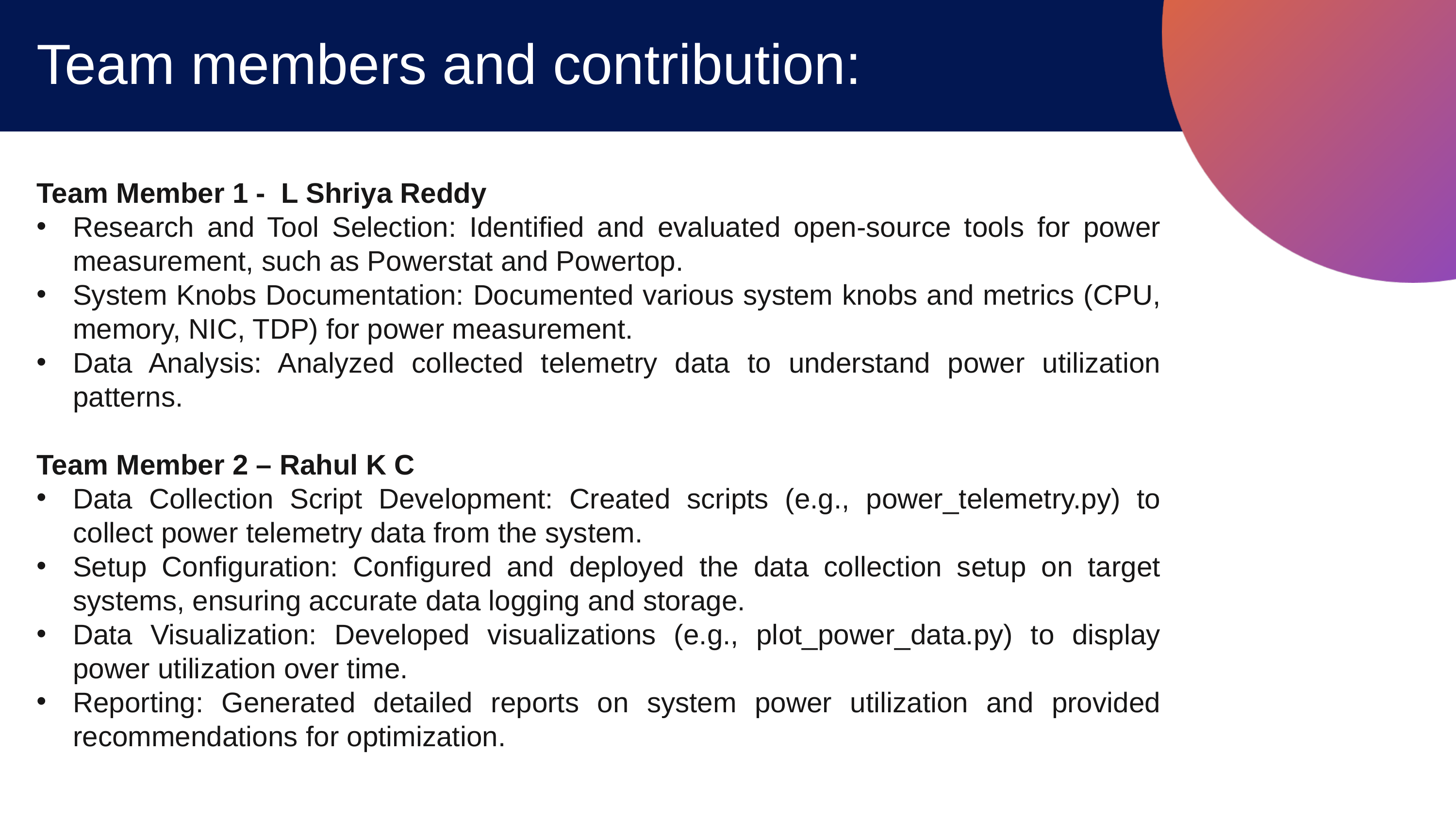

Team members and contribution:
Team Member 1 -  L Shriya Reddy
Research and Tool Selection: Identified and evaluated open-source tools for power measurement, such as Powerstat and Powertop.
System Knobs Documentation: Documented various system knobs and metrics (CPU, memory, NIC, TDP) for power measurement.
Data Analysis: Analyzed collected telemetry data to understand power utilization patterns.

Team Member 2 – Rahul K C
Data Collection Script Development: Created scripts (e.g., power_telemetry.py) to collect power telemetry data from the system.
Setup Configuration: Configured and deployed the data collection setup on target systems, ensuring accurate data logging and storage.
Data Visualization: Developed visualizations (e.g., plot_power_data.py) to display power utilization over time.
Reporting: Generated detailed reports on system power utilization and provided recommendations for optimization.